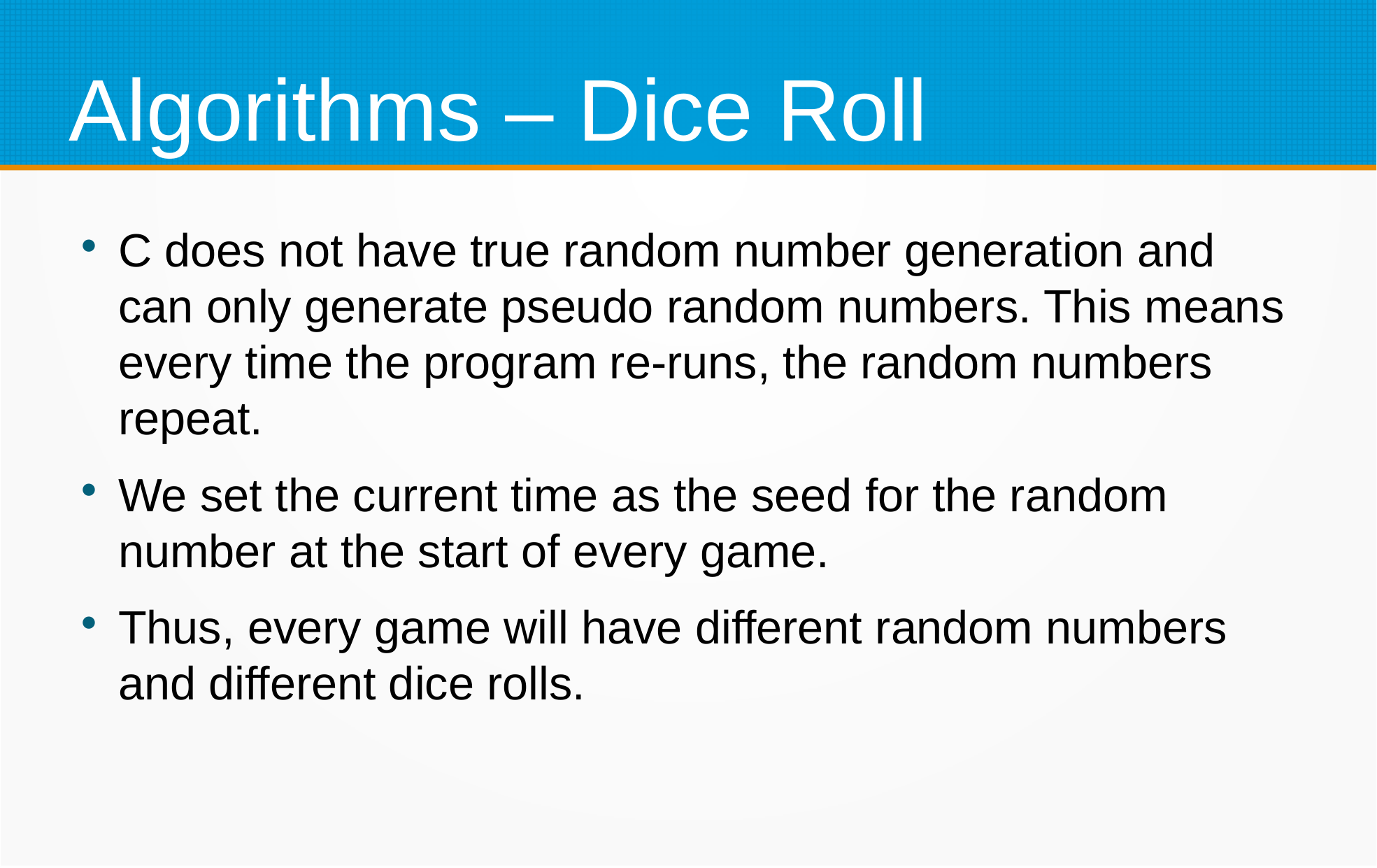

Algorithms – Dice Roll
C does not have true random number generation and can only generate pseudo random numbers. This means every time the program re-runs, the random numbers repeat.
We set the current time as the seed for the random number at the start of every game.
Thus, every game will have different random numbers and different dice rolls.